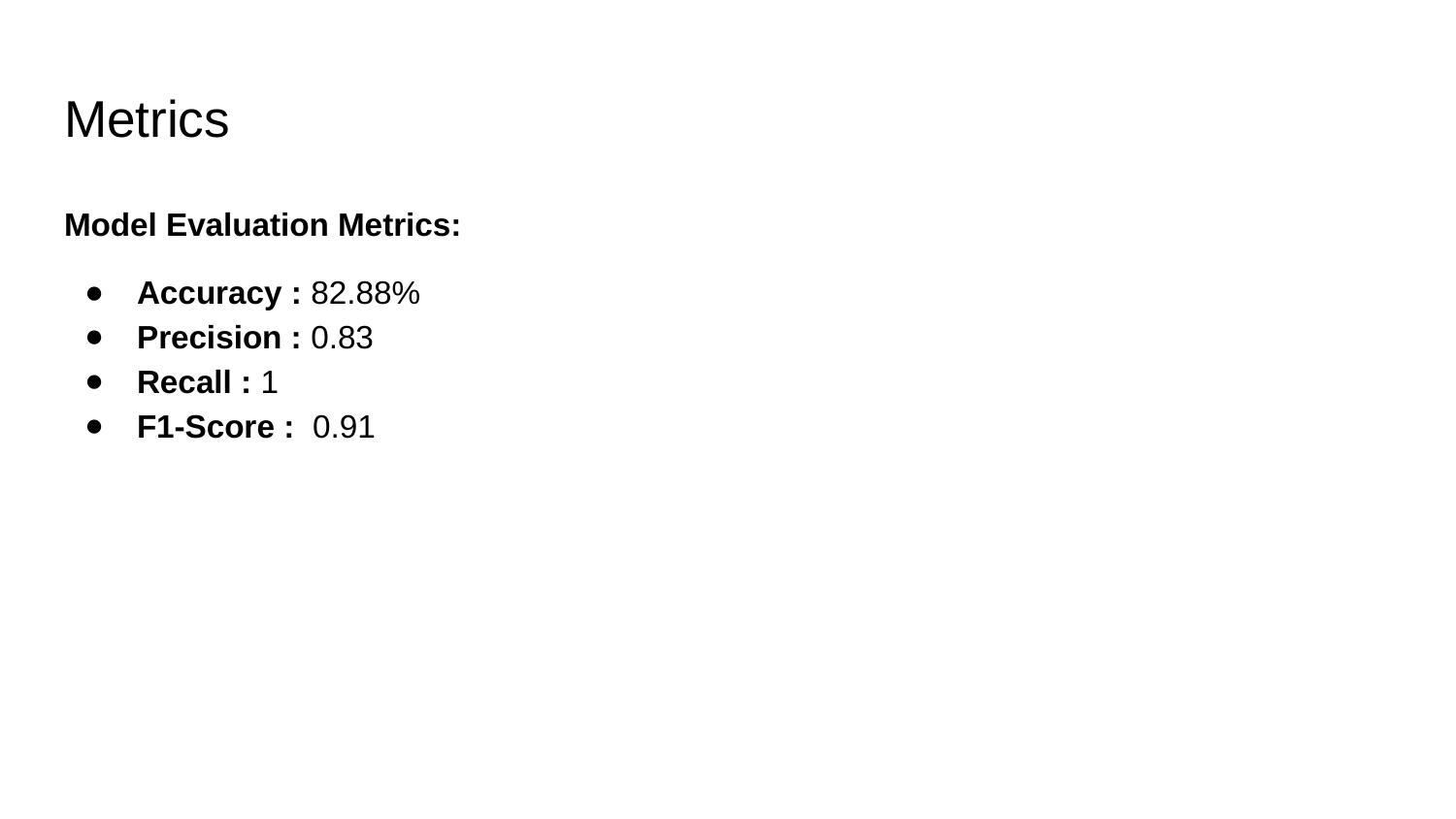

# Metrics
Model Evaluation Metrics:
Accuracy : 82.88%
Precision : 0.83
Recall : 1
F1-Score :  0.91